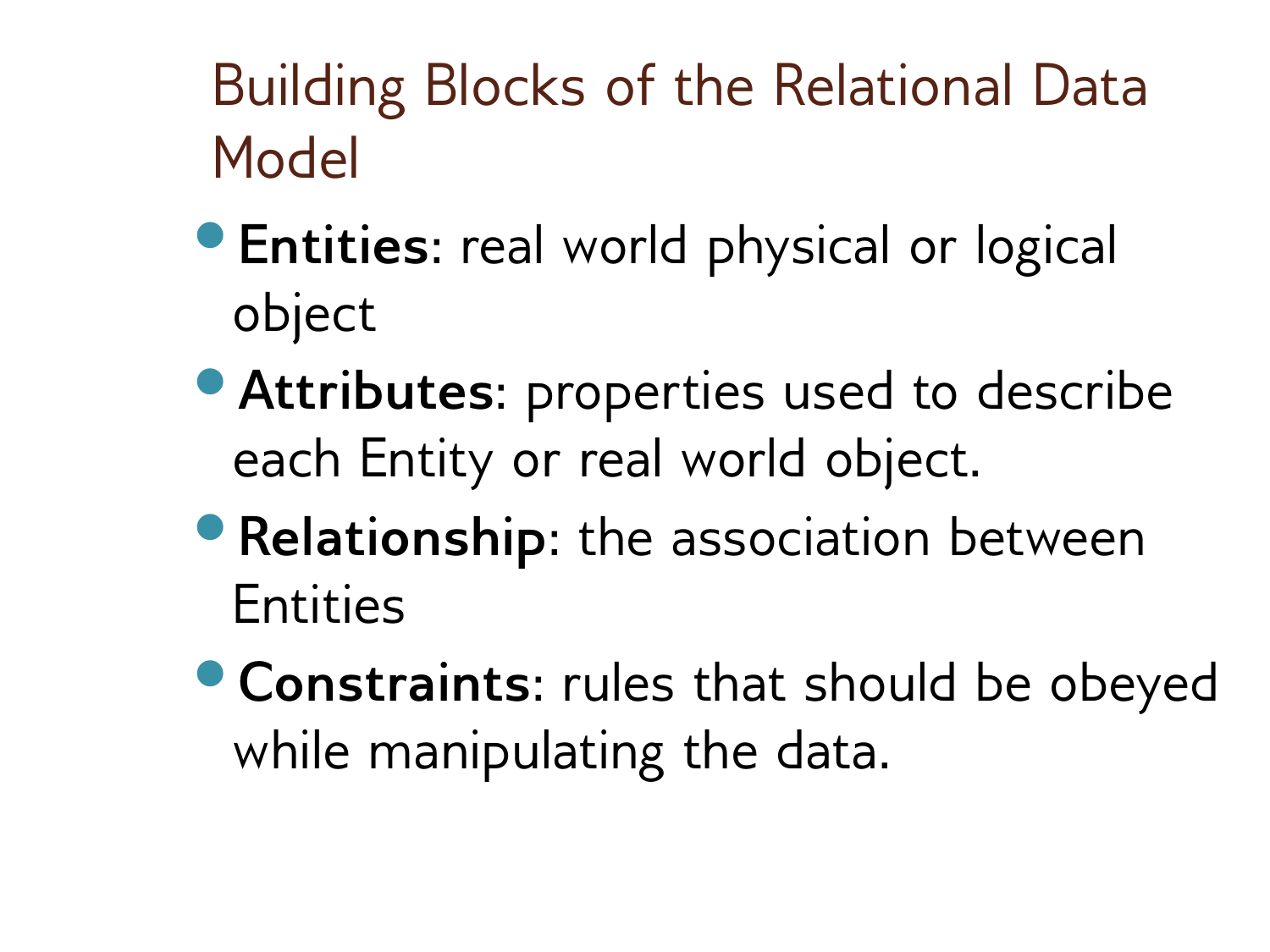

# Building Blocks of the Relational Data Model
Entities: real world physical or logical object
Attributes: properties used to describe each Entity or real world object.
Relationship: the association between Entities
Constraints: rules that should be obeyed while manipulating the data.